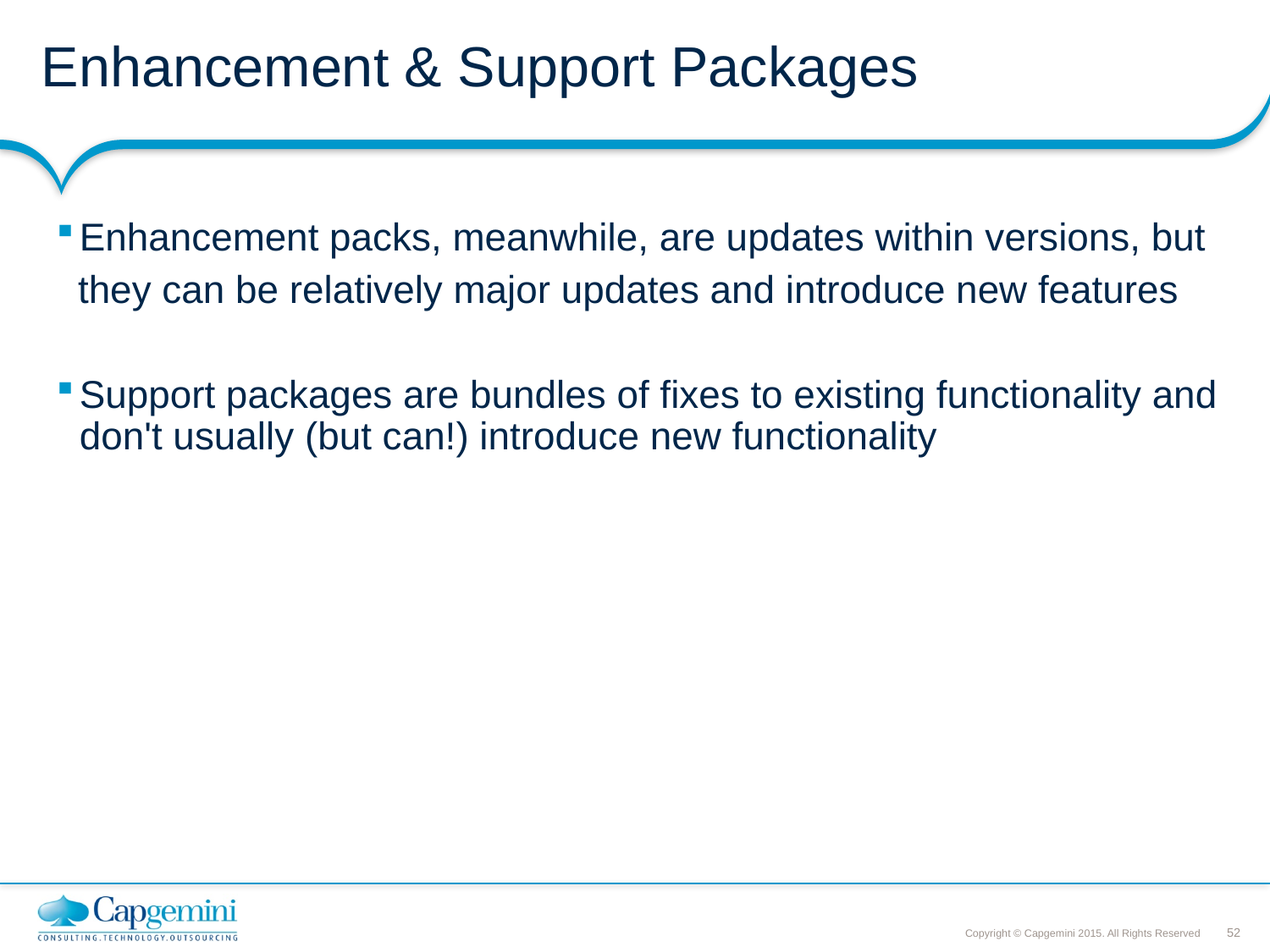

# Enhancement & Support Packages
Enhancement packs, meanwhile, are updates within versions, but
  they can be relatively major updates and introduce new features

Support packages are bundles of fixes to existing functionality and don't usually (but can!) introduce new functionality